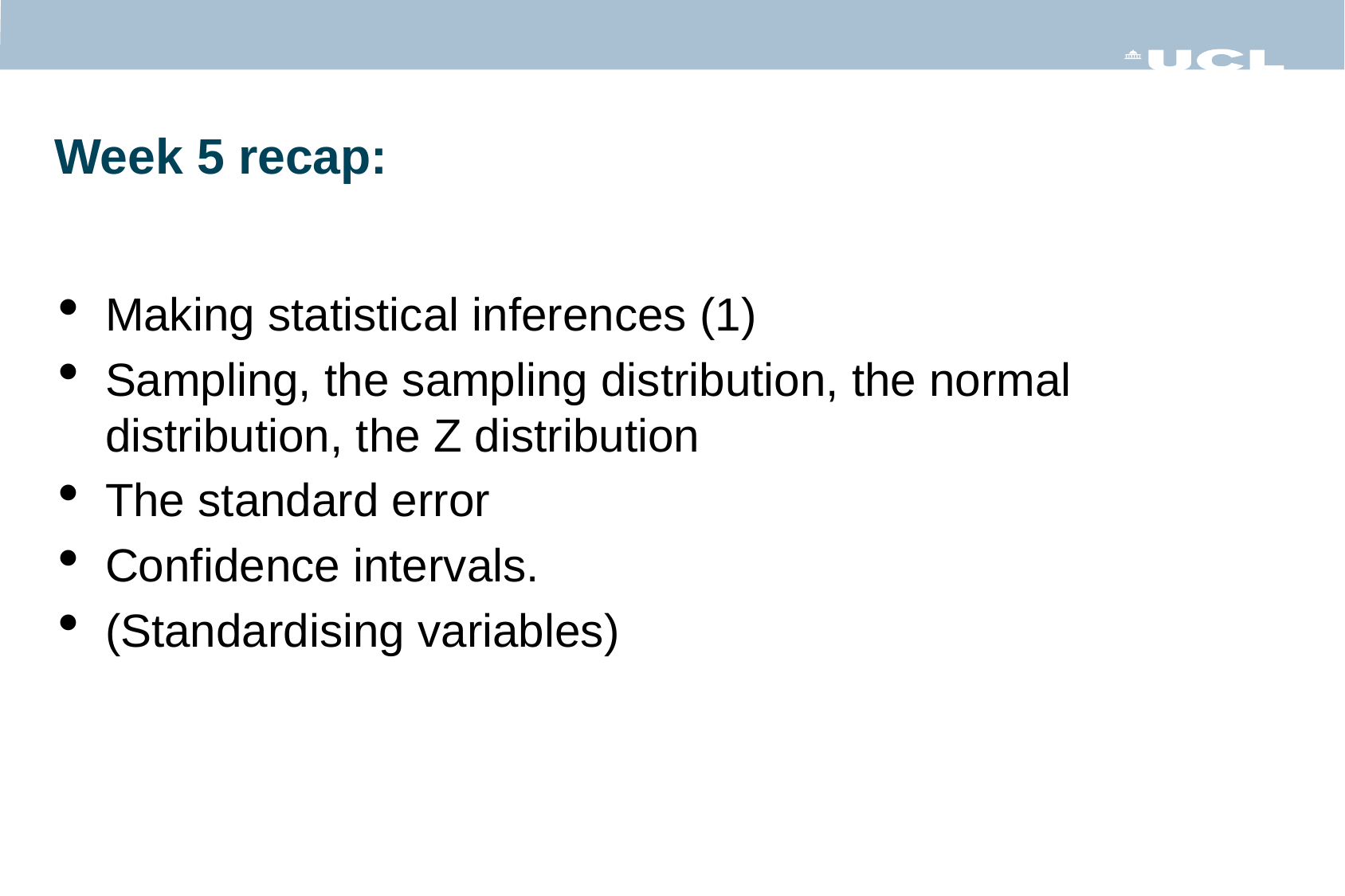

Week 5 recap:
Making statistical inferences (1)
Sampling, the sampling distribution, the normal distribution, the Z distribution
The standard error
Confidence intervals.
(Standardising variables)